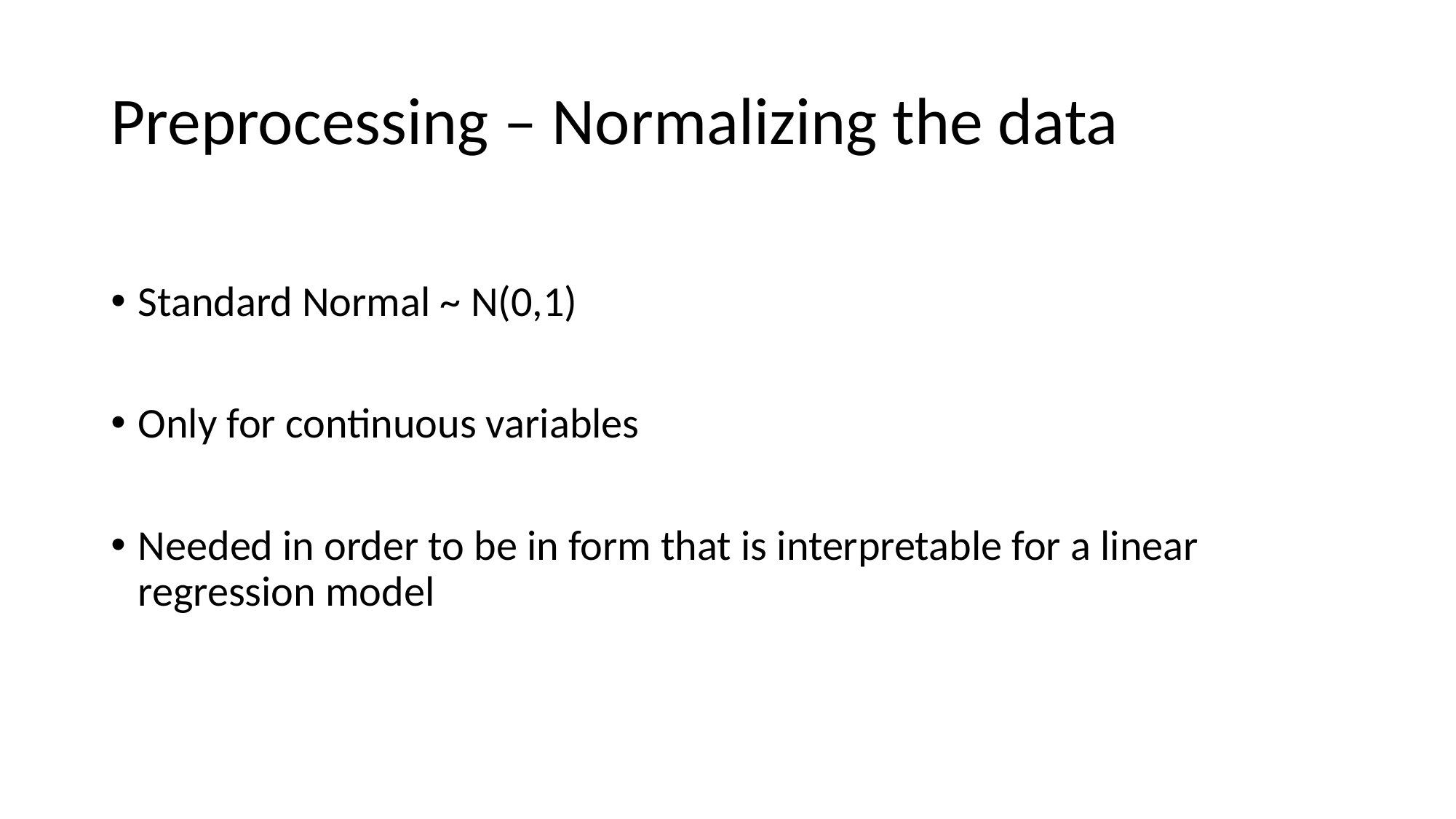

# Preprocessing – Normalizing the data
Standard Normal ~ N(0,1)

Only for continuous variables

Needed in order to be in form that is interpretable for a linear regression model